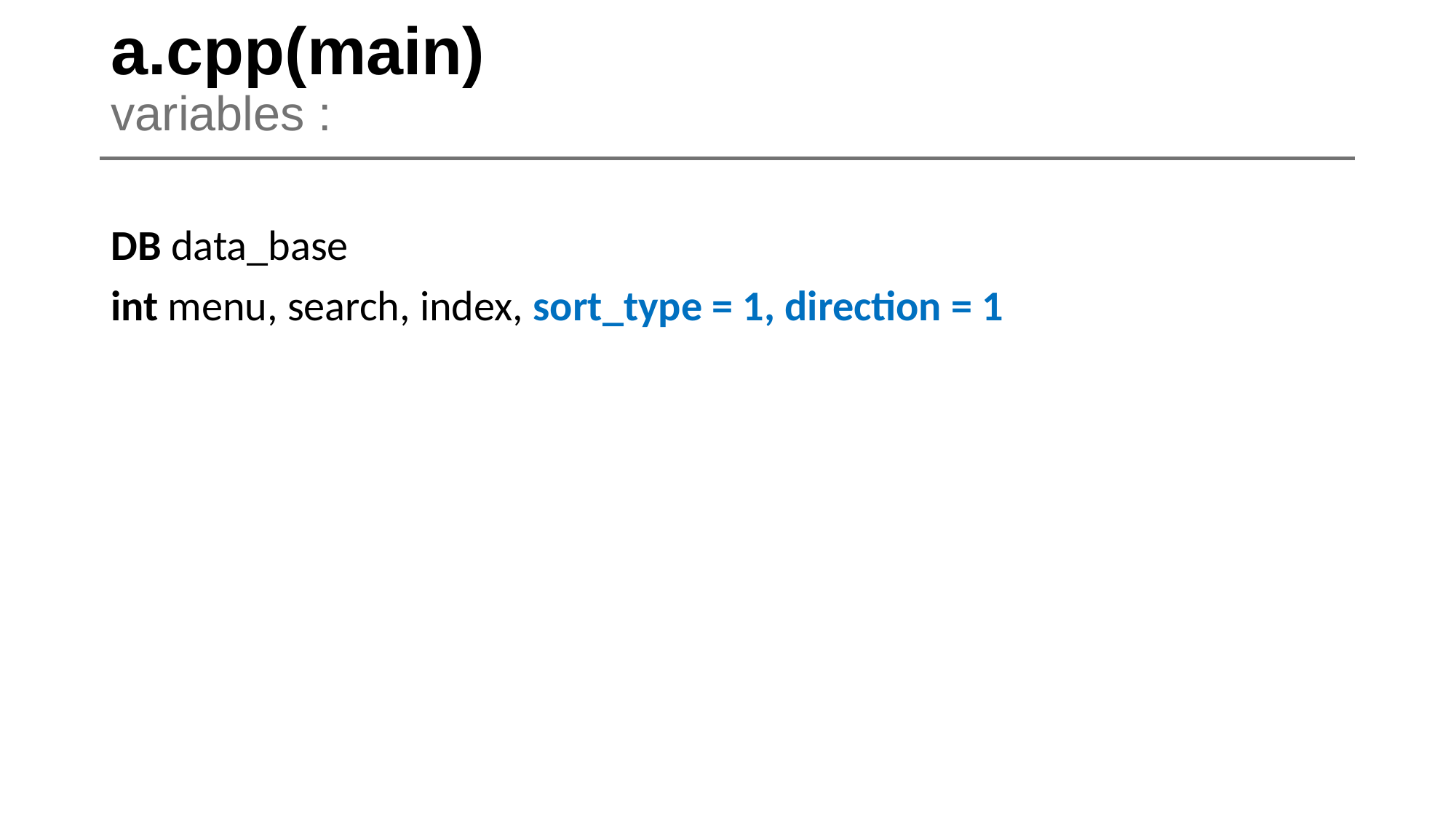

a.cpp(main)
variables :
DB data_base
int menu, search, index, sort_type = 1, direction = 1